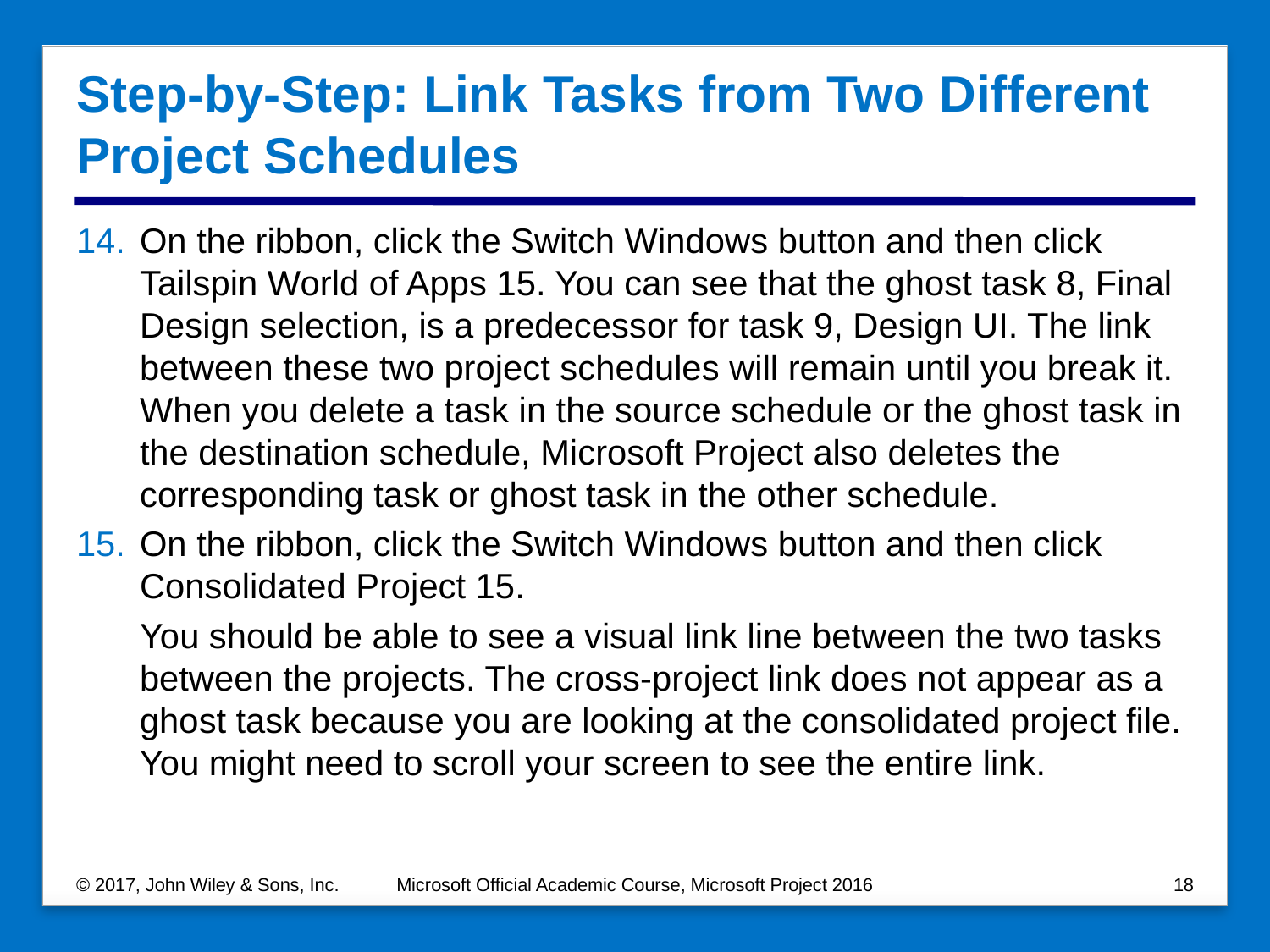

# Step-by-Step: Link Tasks from Two Different Project Schedules
On the ribbon, click the Switch Windows button and then click Tailspin World of Apps 15. You can see that the ghost task 8, Final Design selection, is a predecessor for task 9, Design UI. The link between these two project schedules will remain until you break it. When you delete a task in the source schedule or the ghost task in the destination schedule, Microsoft Project also deletes the corresponding task or ghost task in the other schedule.
On the ribbon, click the Switch Windows button and then click Consolidated Project 15.
You should be able to see a visual link line between the two tasks between the projects. The cross‐project link does not appear as a ghost task because you are looking at the consolidated project file. You might need to scroll your screen to see the entire link.
© 2017, John Wiley & Sons, Inc.
Microsoft Official Academic Course, Microsoft Project 2016
18